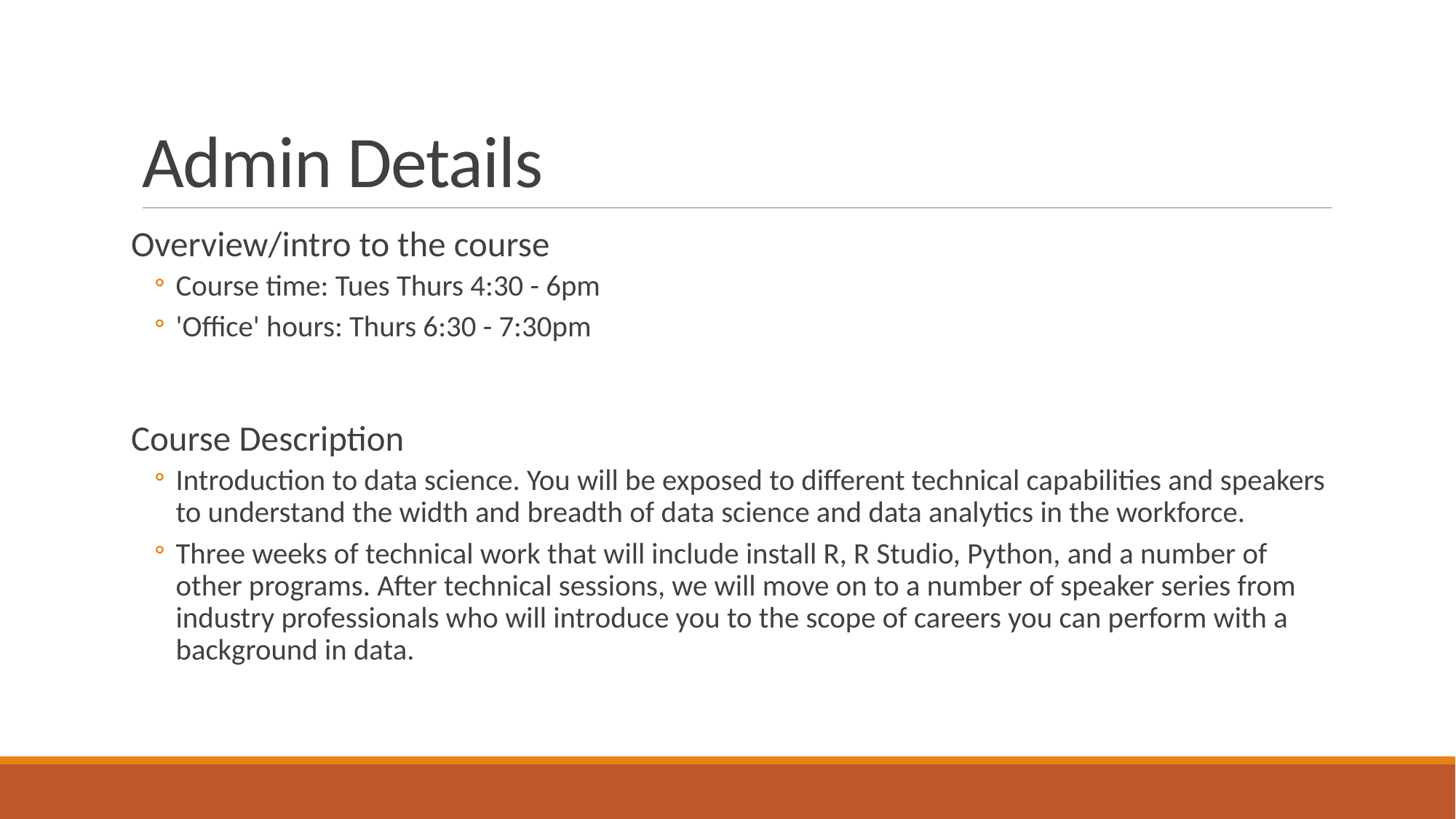

# Admin Details
Overview/intro to the course
Course time: Tues Thurs 4:30 - 6pm
'Office' hours: Thurs 6:30 - 7:30pm

Course Description
Introduction to data science. You will be exposed to different technical capabilities and speakers to understand the width and breadth of data science and data analytics in the workforce.
Three weeks of technical work that will include install R, R Studio, Python, and a number of other programs. After technical sessions, we will move on to a number of speaker series from industry professionals who will introduce you to the scope of careers you can perform with a background in data.